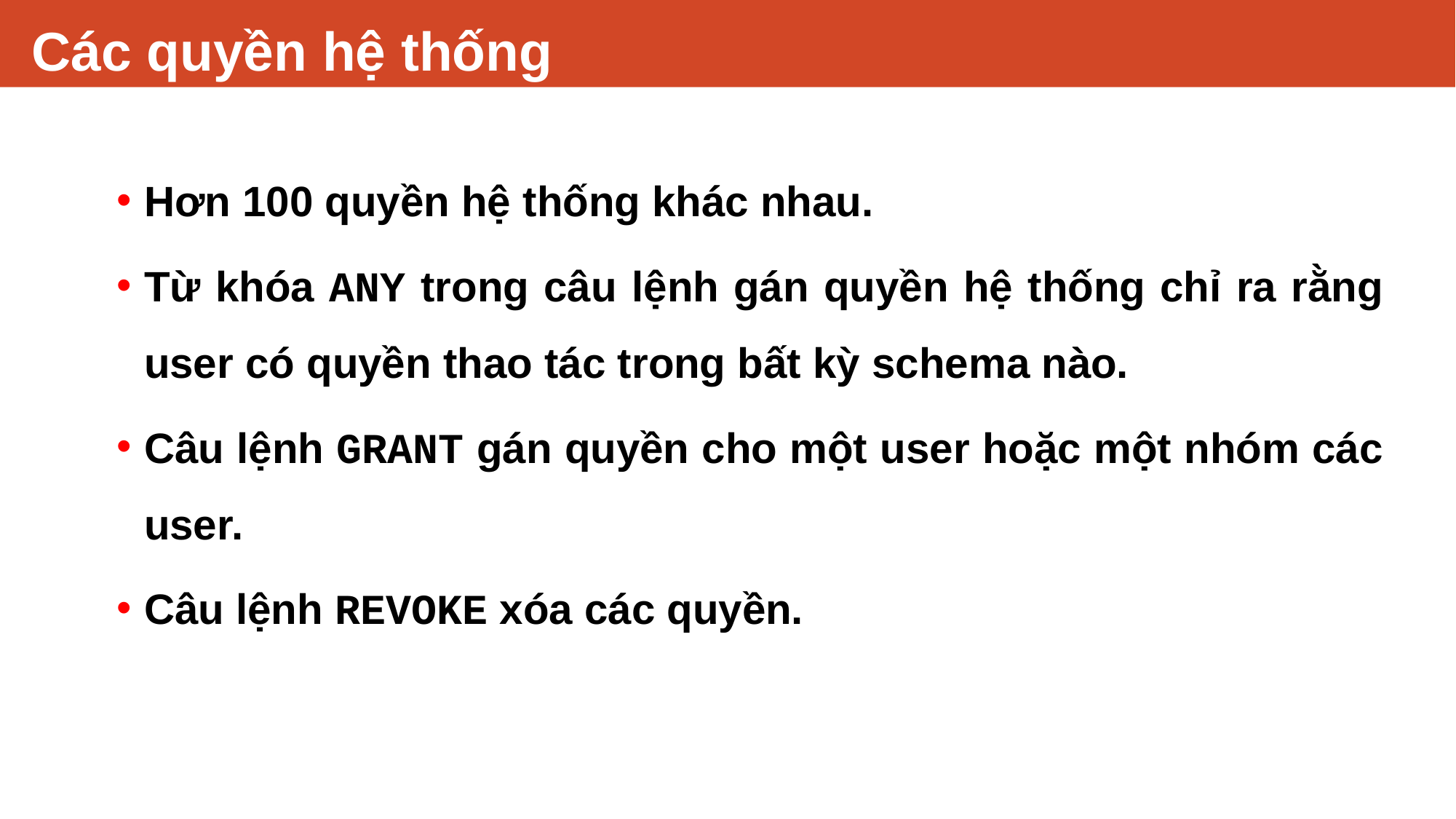

# Các quyền hệ thống
Hơn 100 quyền hệ thống khác nhau.
Từ khóa ANY trong câu lệnh gán quyền hệ thống chỉ ra rằng user có quyền thao tác trong bất kỳ schema nào.
Câu lệnh GRANT gán quyền cho một user hoặc một nhóm các user.
Câu lệnh REVOKE xóa các quyền.